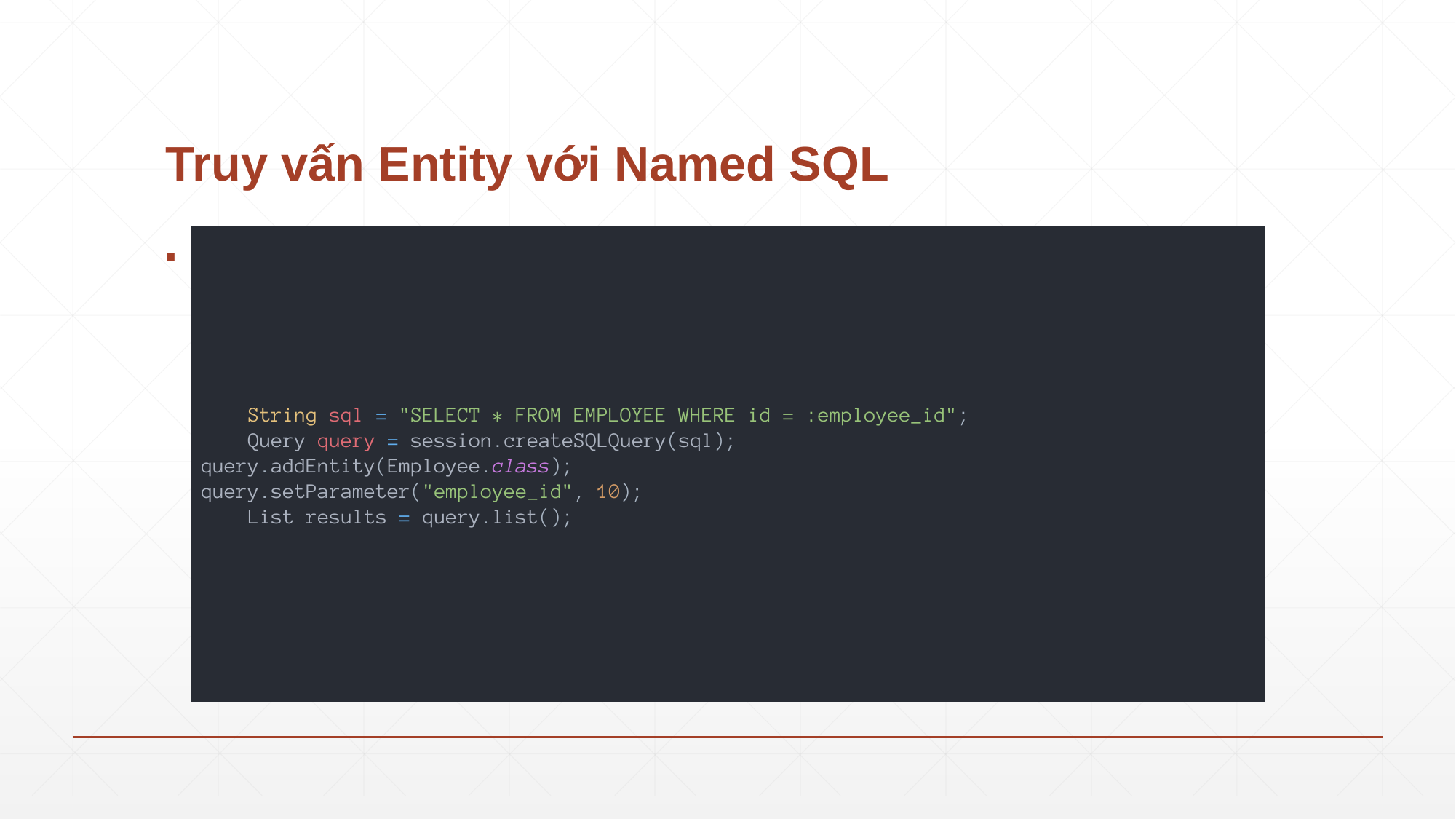

# Truy vấn Entity với Named SQL
Sau đây là cú pháp để nhận các đối tượng thực thể từ truy vấn native sql thông qua addEntity() và sử dụng truy vấn Named SQL.

    String sql = "SELECT * FROM EMPLOYEE WHERE id = :employee_id";
    Query query = session.createSQLQuery(sql);
query.addEntity(Employee.class);
query.setParameter("employee_id", 10);
    List results = query.list();